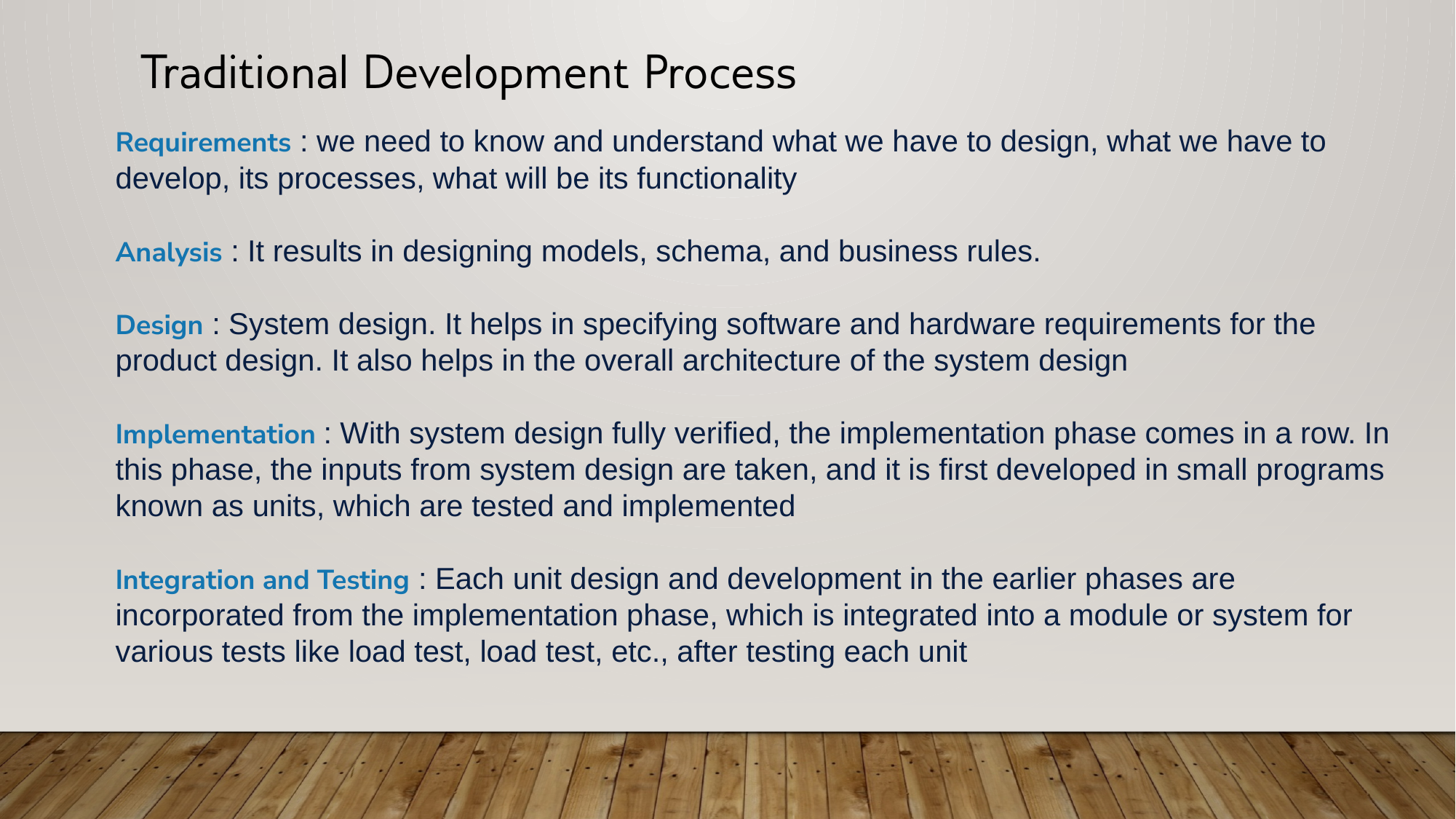

Traditional Development Process
Requirements : we need to know and understand what we have to design, what we have to develop, its processes, what will be its functionality

Analysis : It results in designing models, schema, and business rules.
Design : System design. It helps in specifying software and hardware requirements for the product design. It also helps in the overall architecture of the system design

Implementation : With system design fully verified, the implementation phase comes in a row. In this phase, the inputs from system design are taken, and it is first developed in small programs known as units, which are tested and implemented

Integration and Testing : Each unit design and development in the earlier phases are incorporated from the implementation phase, which is integrated into a module or system for various tests like load test, load test, etc., after testing each unit